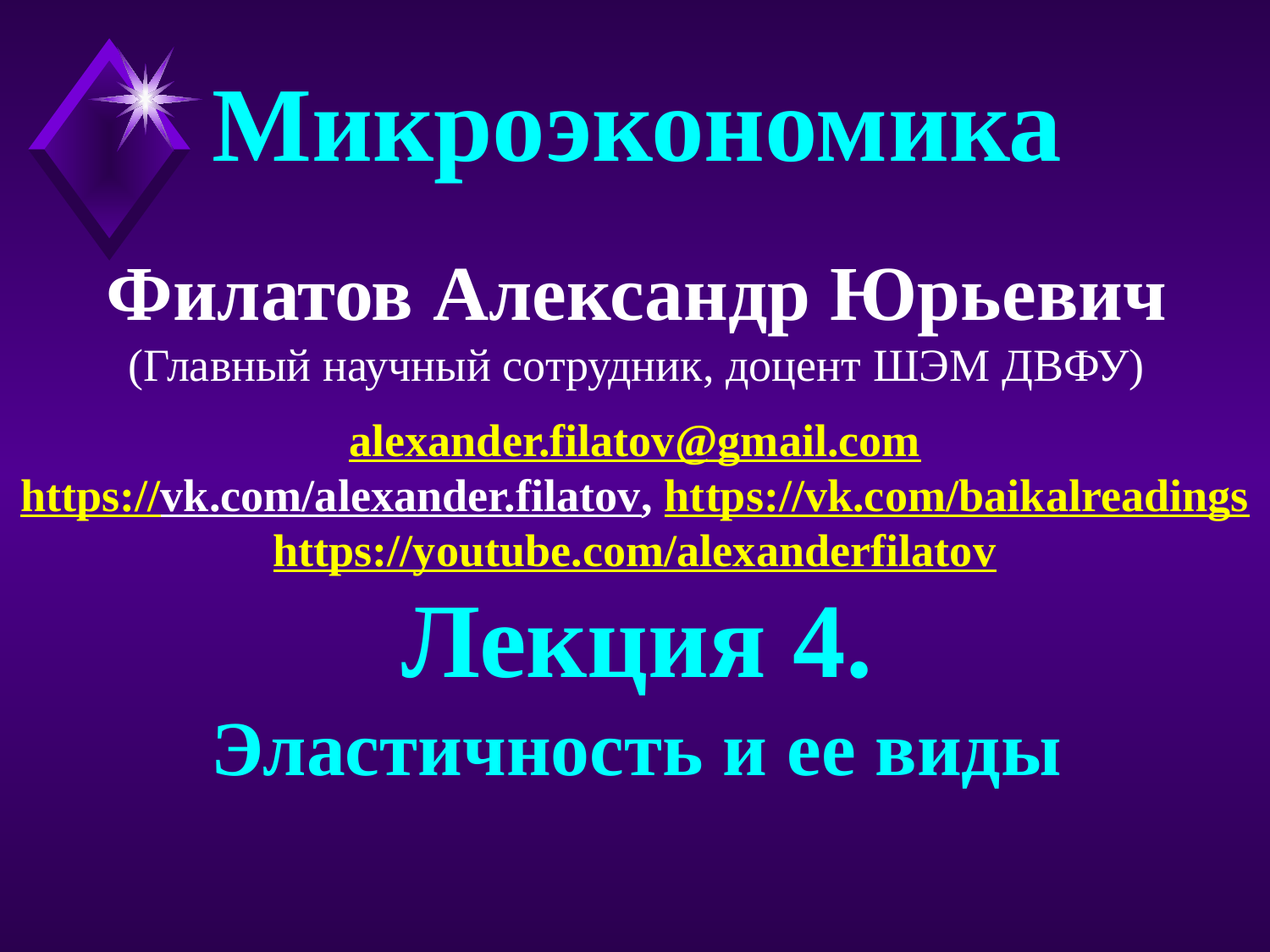

Микроэкономика
Филатов Александр Юрьевич
(Главный научный сотрудник, доцент ШЭМ ДВФУ)
alexander.filatov@gmail.com
https://vk.com/alexander.filatov, https://vk.com/baikalreadings
https://youtube.com/alexanderfilatov
Лекция 4.
Эластичность и ее виды